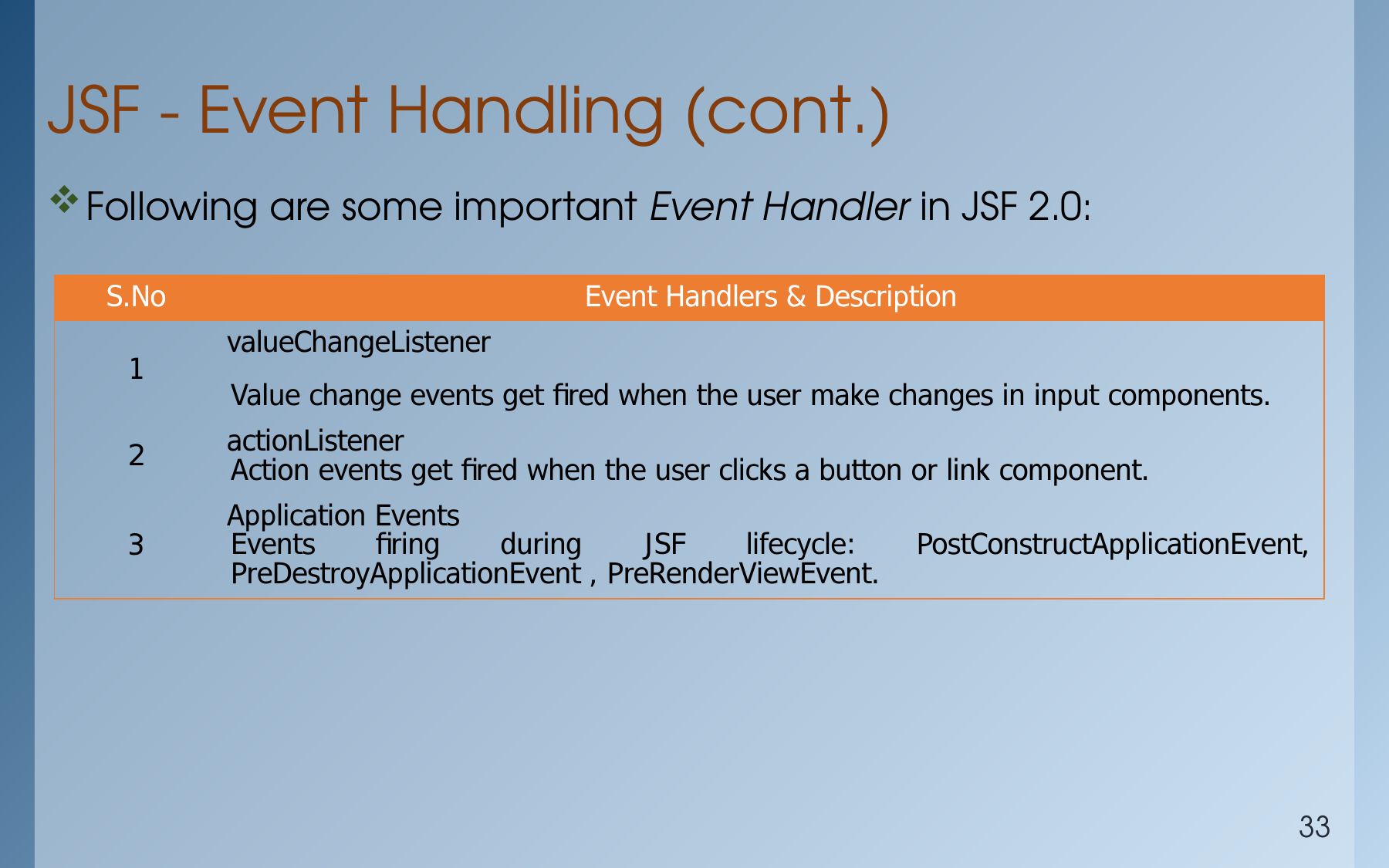

# JSF - Event Handling (cont.)
Following are some important Event Handler in JSF 2.0:

| S.No | Event Handlers & Description |
| --- | --- |
| 1 | valueChangeListener Value change events get fired when the user make changes in input components. |
| 2 | actionListener Action events get fired when the user clicks a button or link component. |
| 3 | Application Events Events firing during JSF lifecycle: PostConstructApplicationEvent, PreDestroyApplicationEvent , PreRenderViewEvent. |
33